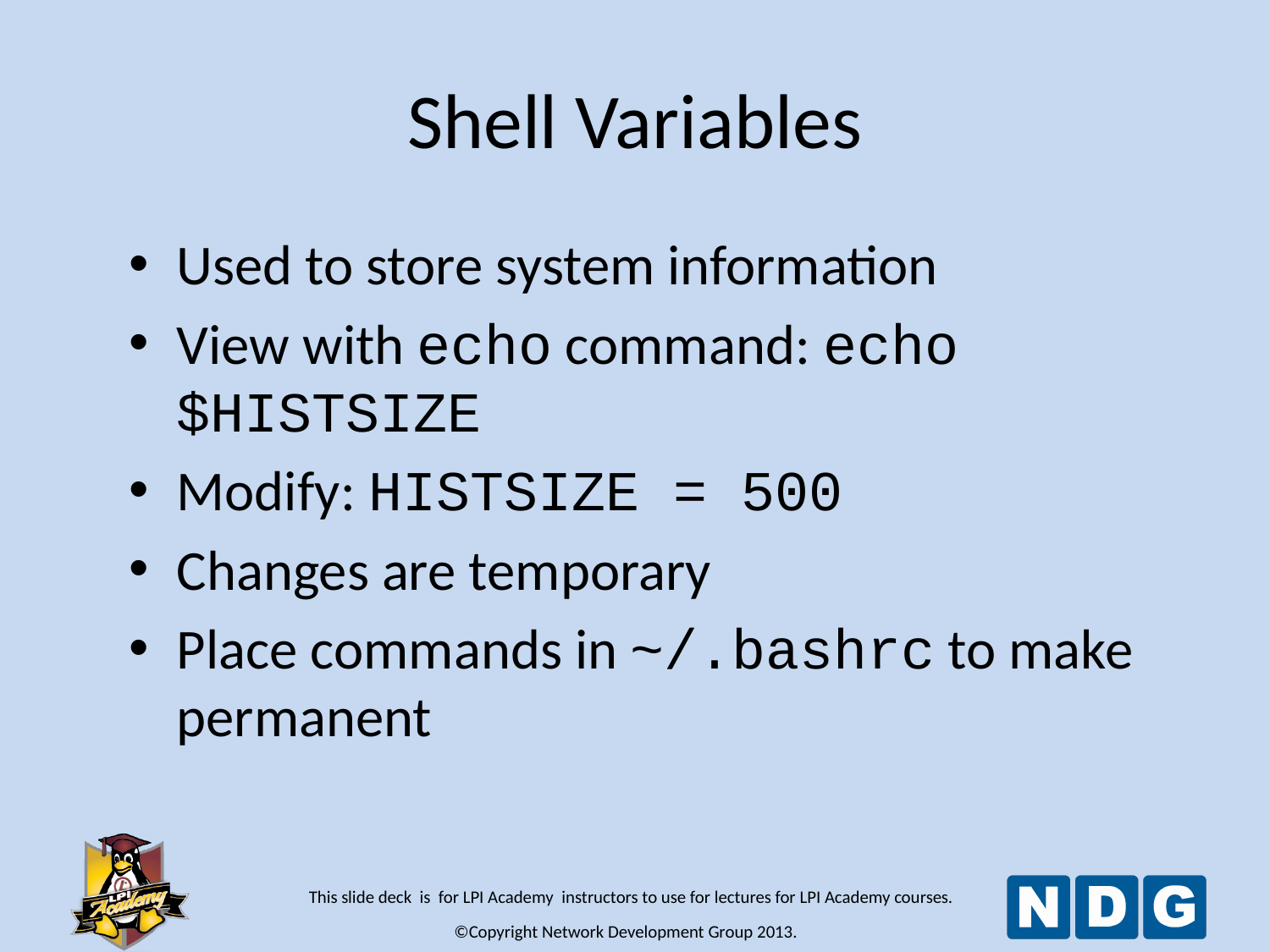

# Shell Variables
Used to store system information
View with echo command: echo $HISTSIZE
Modify: HISTSIZE = 500
Changes are temporary
Place commands in ~/.bashrc to make permanent